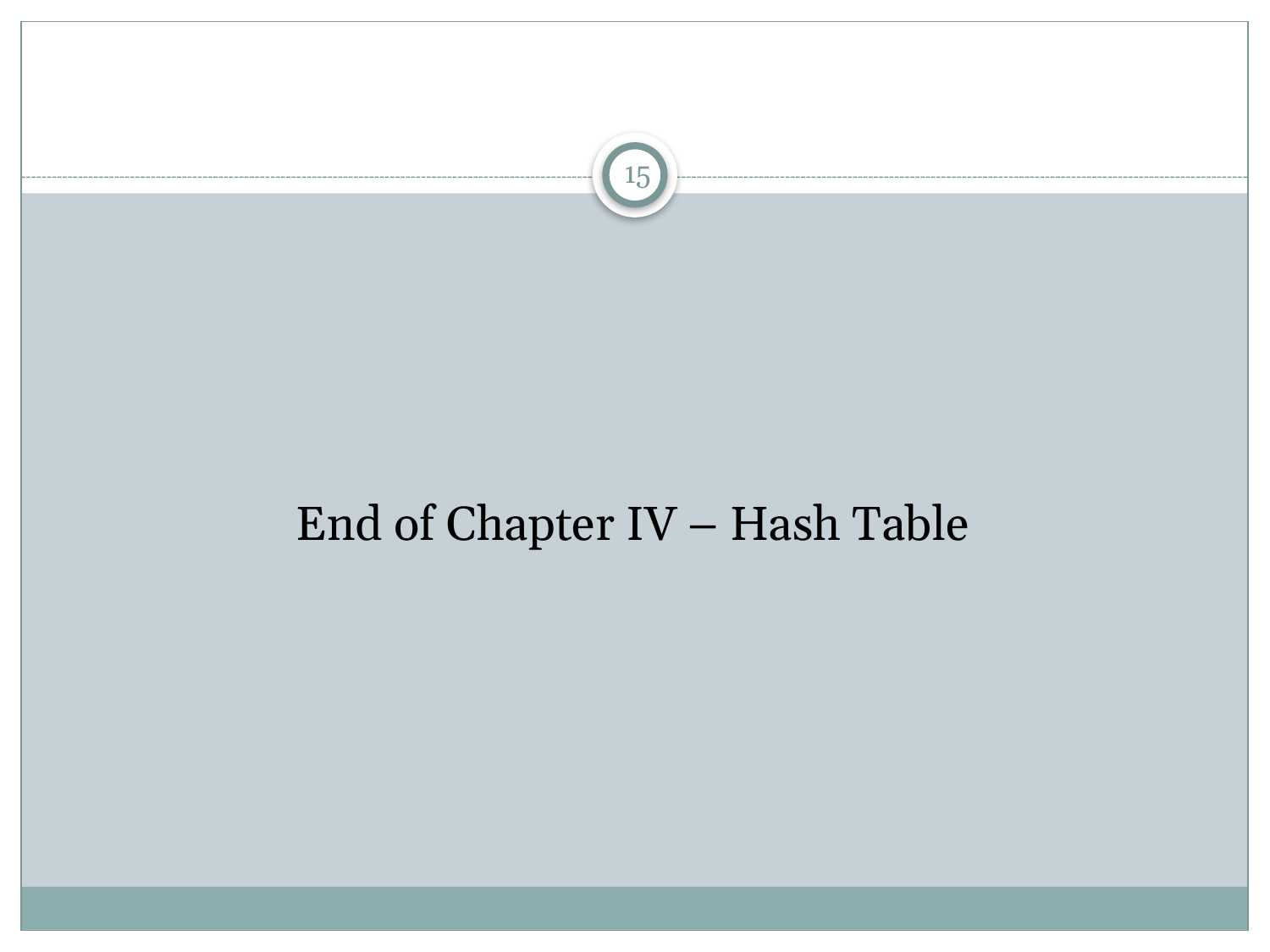

#
15
End of Chapter IV – Hash Table